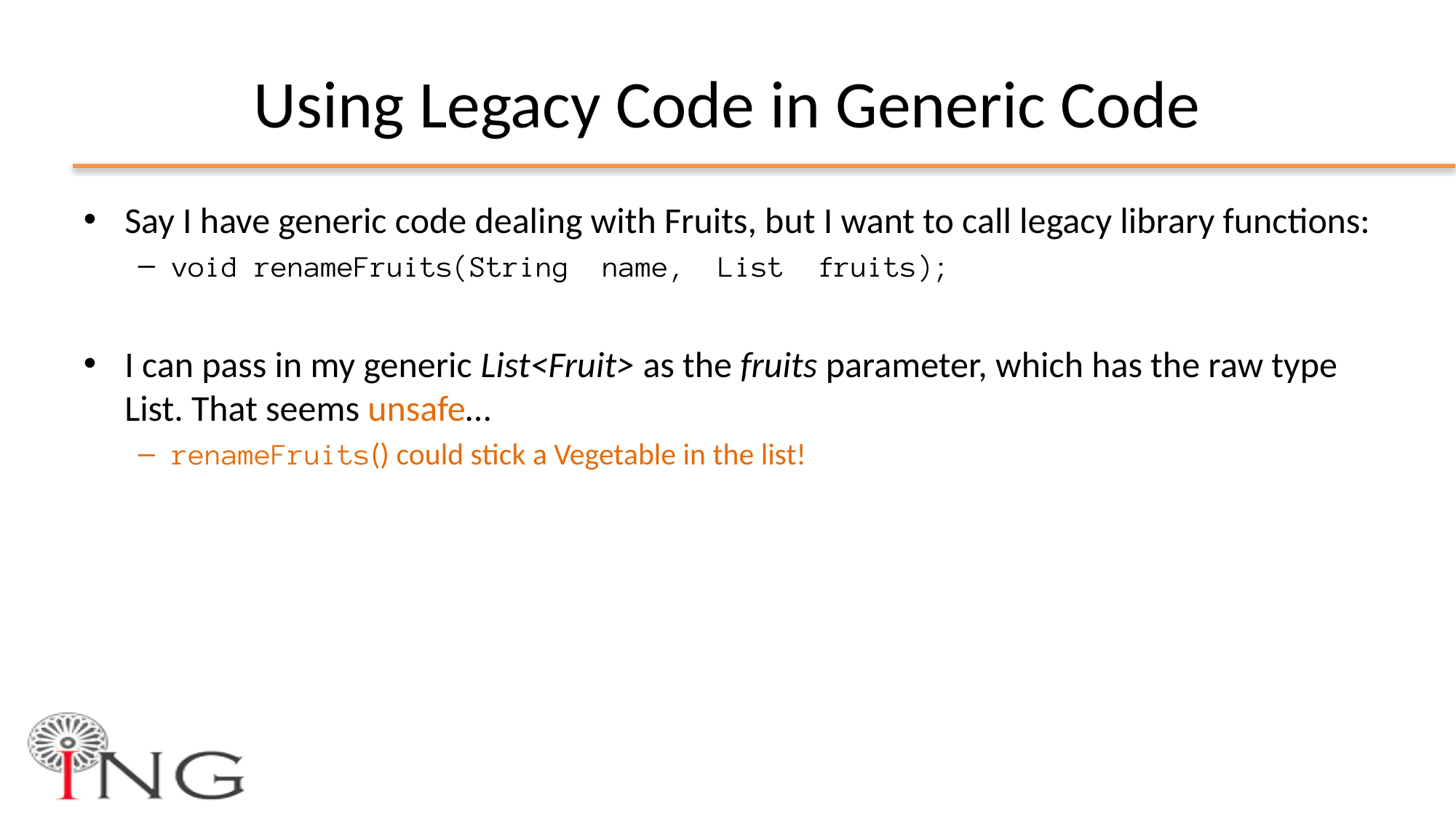

# Using Legacy Code in Generic Code
Say I have generic code dealing with Fruits, but I want to call legacy library functions:
void renameFruits(String  name,  List  fruits);

I can pass in my generic List<Fruit> as the fruits parameter, which has the raw type List. That seems unsafe…
renameFruits() could stick a Vegetable in the list!